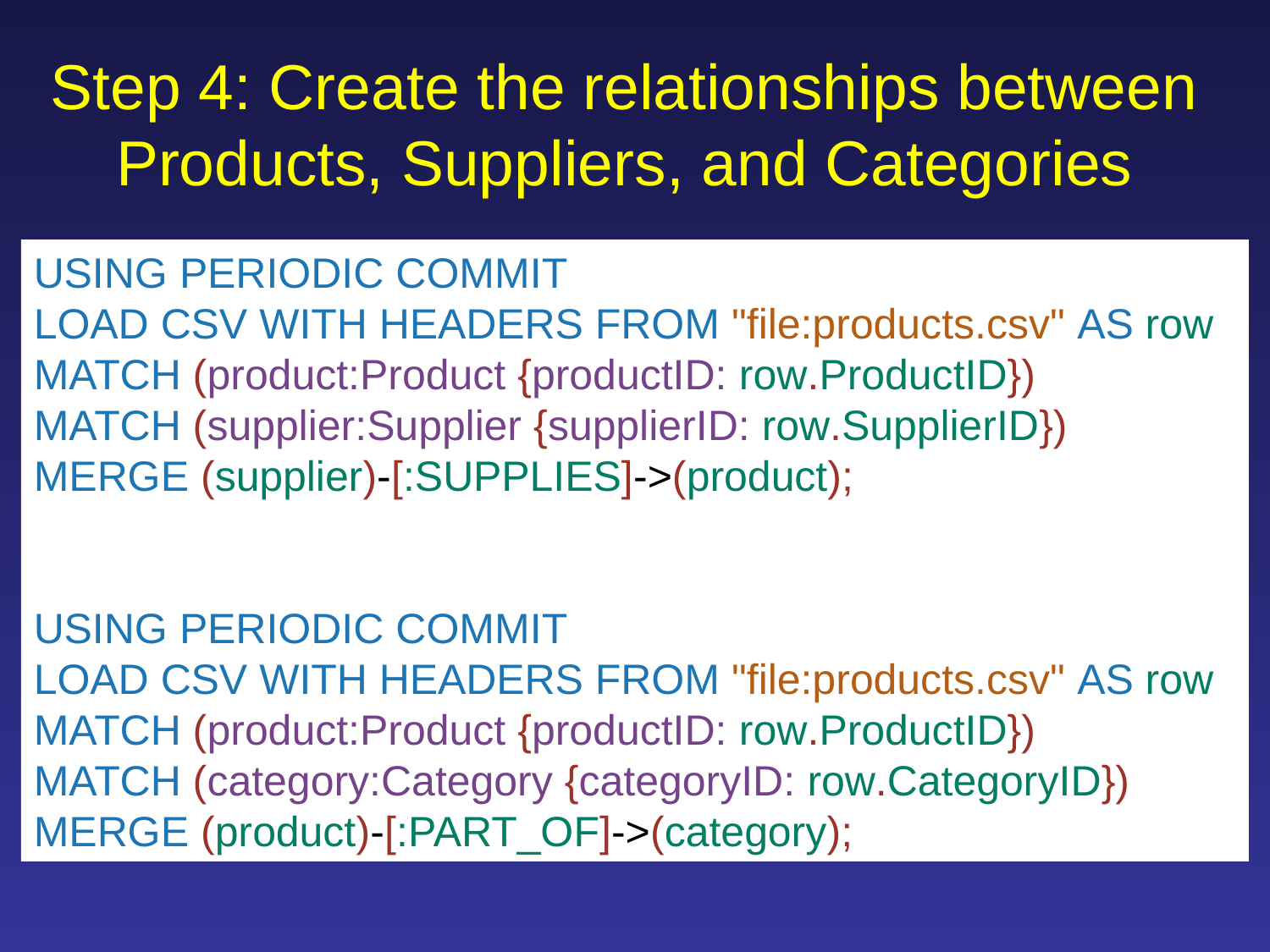

# Step 4: Create the relationships between Products, Suppliers, and Categories
USING PERIODIC COMMIT
LOAD CSV WITH HEADERS FROM "file:products.csv" AS row
MATCH (product:Product {productID: row.ProductID})
MATCH (supplier:Supplier {supplierID: row.SupplierID})
MERGE (supplier)-[:SUPPLIES]->(product);

USING PERIODIC COMMIT
LOAD CSV WITH HEADERS FROM "file:products.csv" AS row
MATCH (product:Product {productID: row.ProductID})
MATCH (category:Category {categoryID: row.CategoryID})
MERGE (product)-[:PART_OF]->(category);